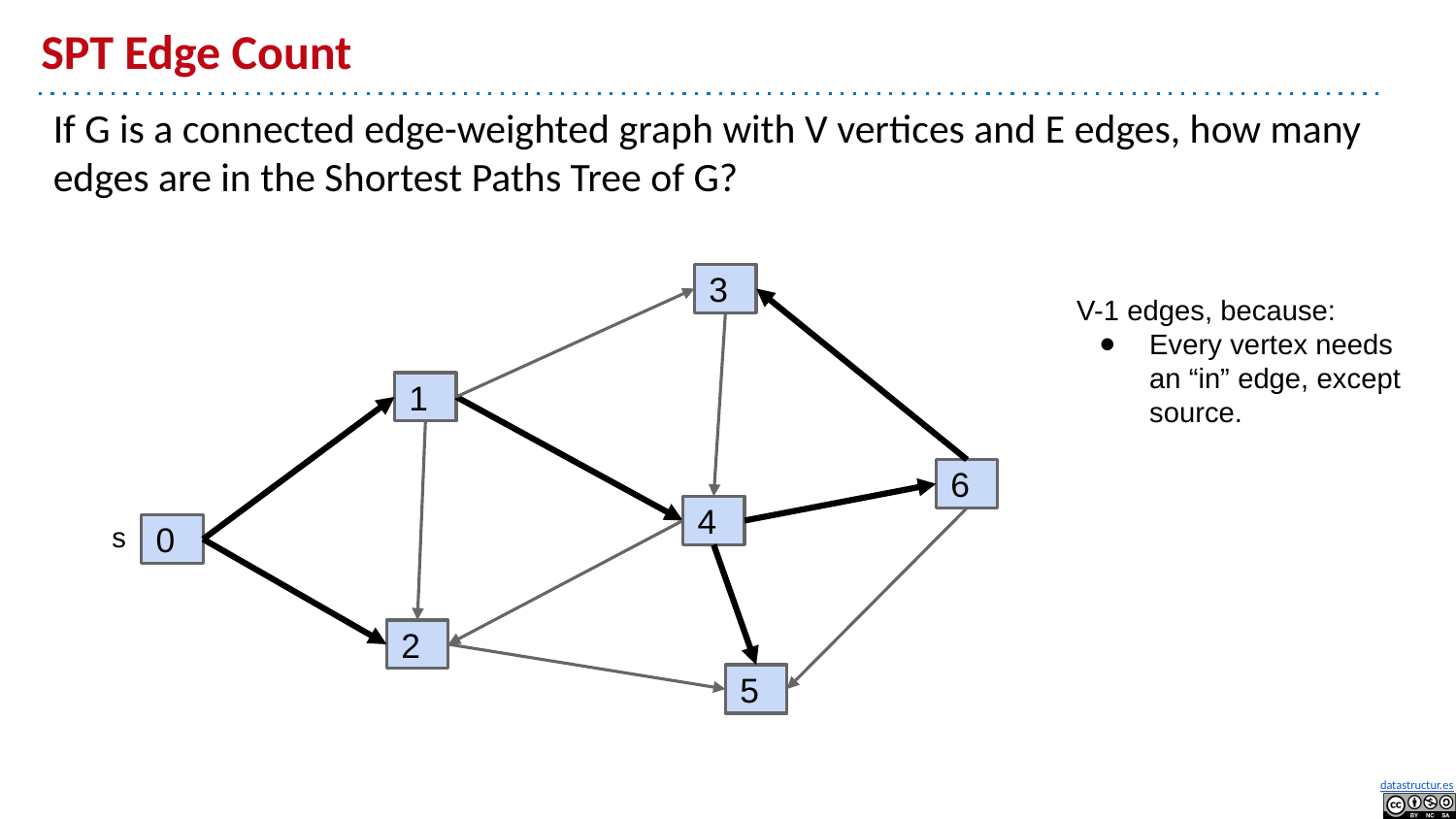

# SPT Edge Count
If G is a connected edge-weighted graph with V vertices and E edges, how many edges are in the Shortest Paths Tree of G?
3
1
6
4
s
0
2
5
V-1 edges, because:
Every vertex needs an “in” edge, except source.